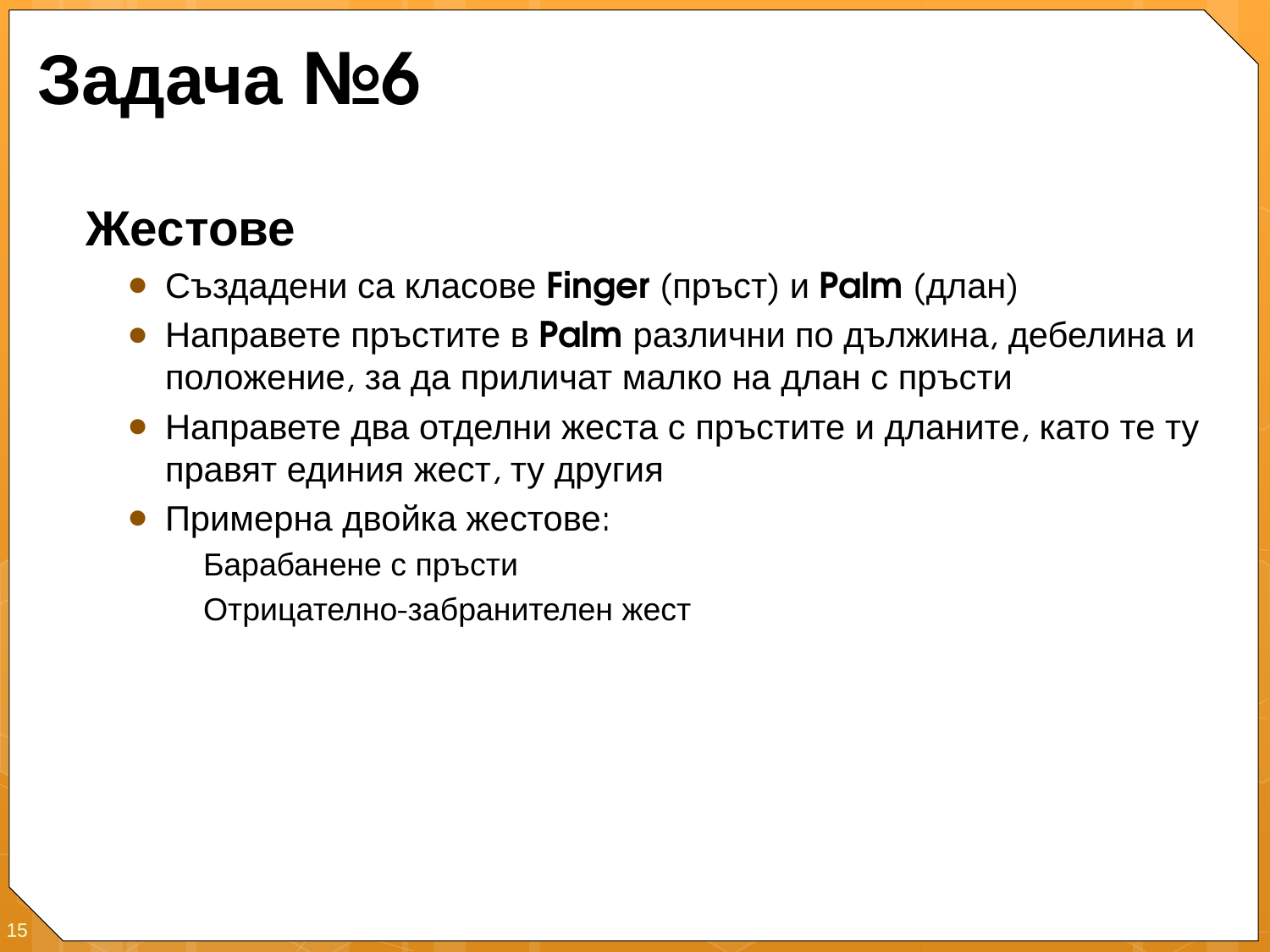

# Задача №6
Жестове
Създадени са класове Finger (пръст) и Palm (длан)
Направете пръстите в Palm различни по дължина, дебелина и положение, за да приличат малко на длан с пръсти
Направете два отделни жеста с пръстите и дланите, като те ту правят единия жест, ту другия
Примерна двойка жестове:
Барабанене с пръсти
Отрицателно-забранителен жест